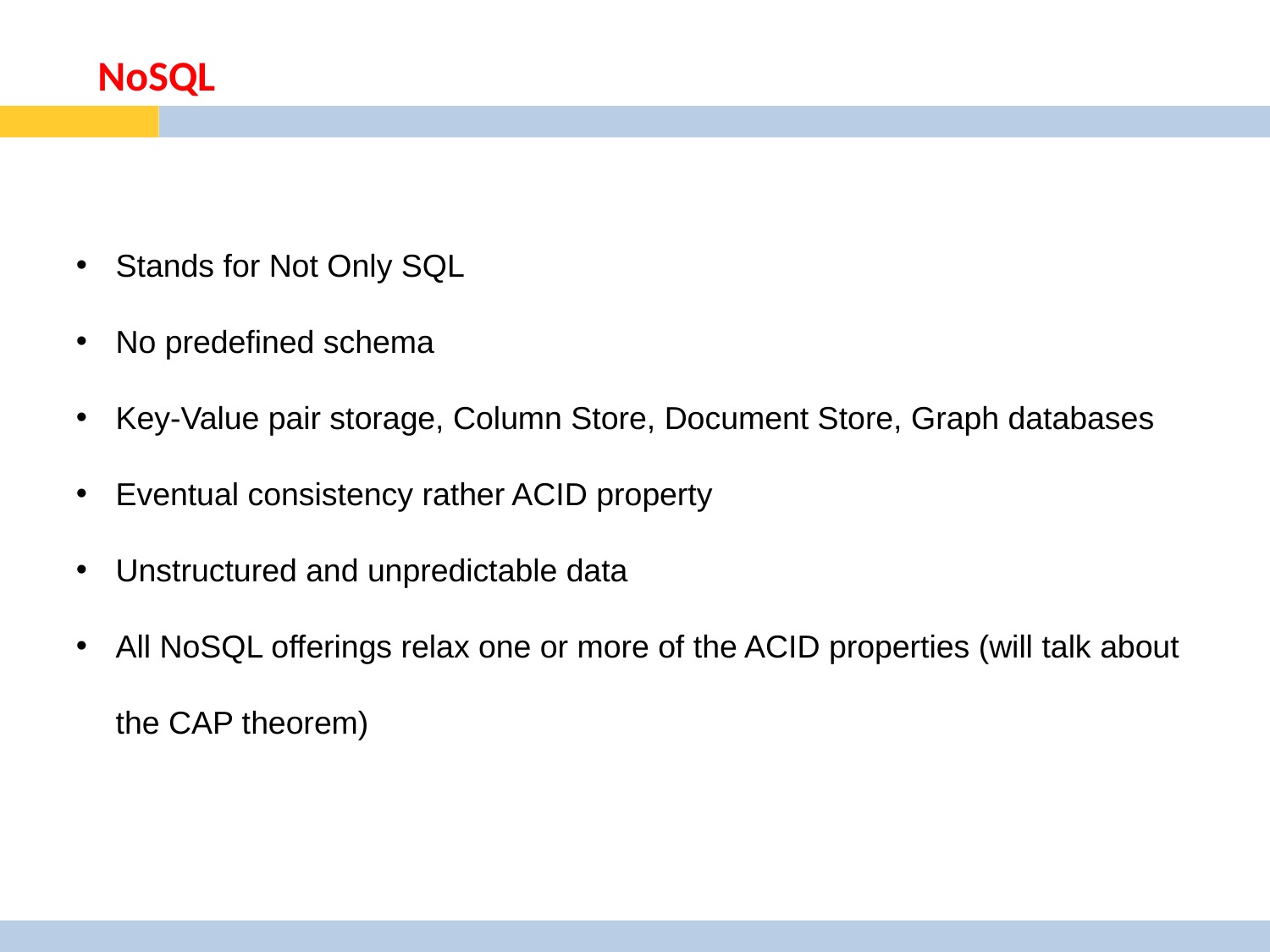

NoSQL
Stands for Not Only SQL
No predefined schema
Key-Value pair storage, Column Store, Document Store, Graph databases
Eventual consistency rather ACID property
Unstructured and unpredictable data
All NoSQL offerings relax one or more of the ACID properties (will talk about the CAP theorem)